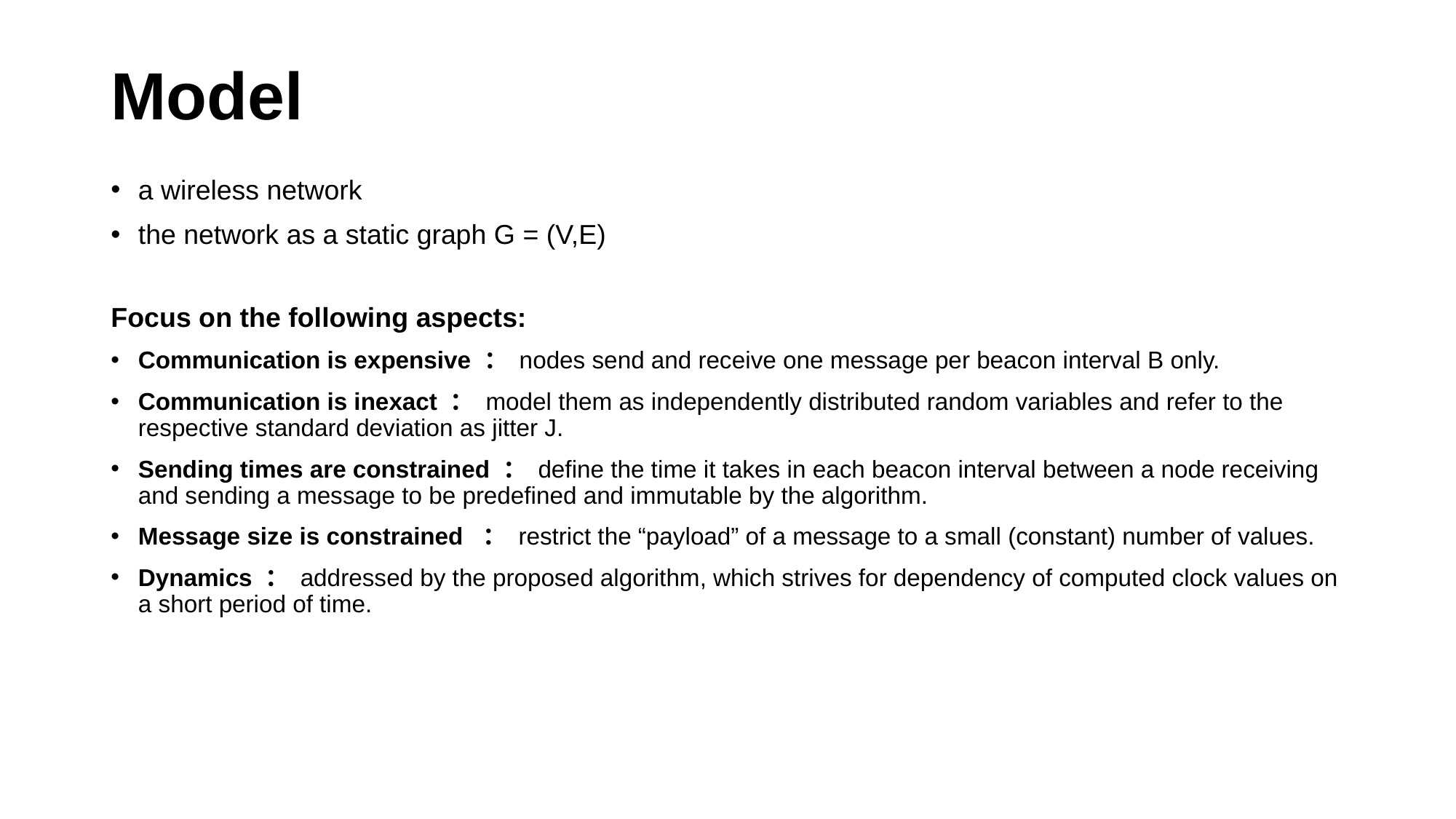

# Model
a wireless network
the network as a static graph G = (V,E)

Focus on the following aspects:
Communication is expensive ： nodes send and receive one message per beacon interval B only.
Communication is inexact ： model them as independently distributed random variables and refer to the respective standard deviation as jitter J.
Sending times are constrained ： define the time it takes in each beacon interval between a node receiving and sending a message to be predefined and immutable by the algorithm.
Message size is constrained  ： restrict the “payload” of a message to a small (constant) number of values.
Dynamics ： addressed by the proposed algorithm, which strives for dependency of computed clock values on a short period of time.